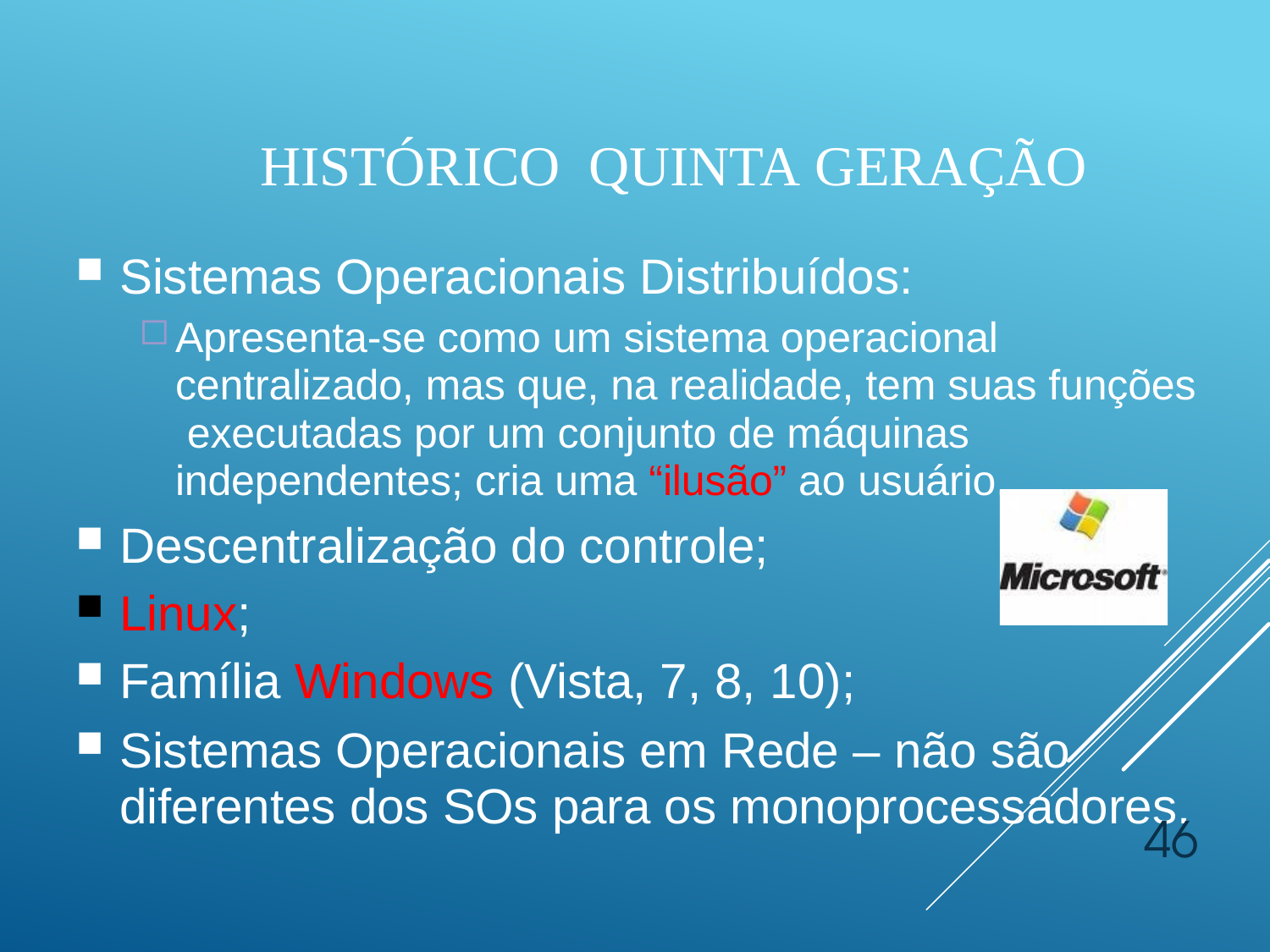

# Histórico  Quinta Geração
Sistemas Operacionais Distribuídos:
Apresenta-se como um sistema operacional  centralizado, mas que, na realidade, tem suas funções  executadas por um conjunto de máquinas  independentes; cria uma “ilusão” ao usuário.
Descentralização do controle;
Linux;
Família Windows (Vista, 7, 8, 10);
Sistemas Operacionais em Rede – não são  diferentes dos SOs para os monoprocessadores.

46